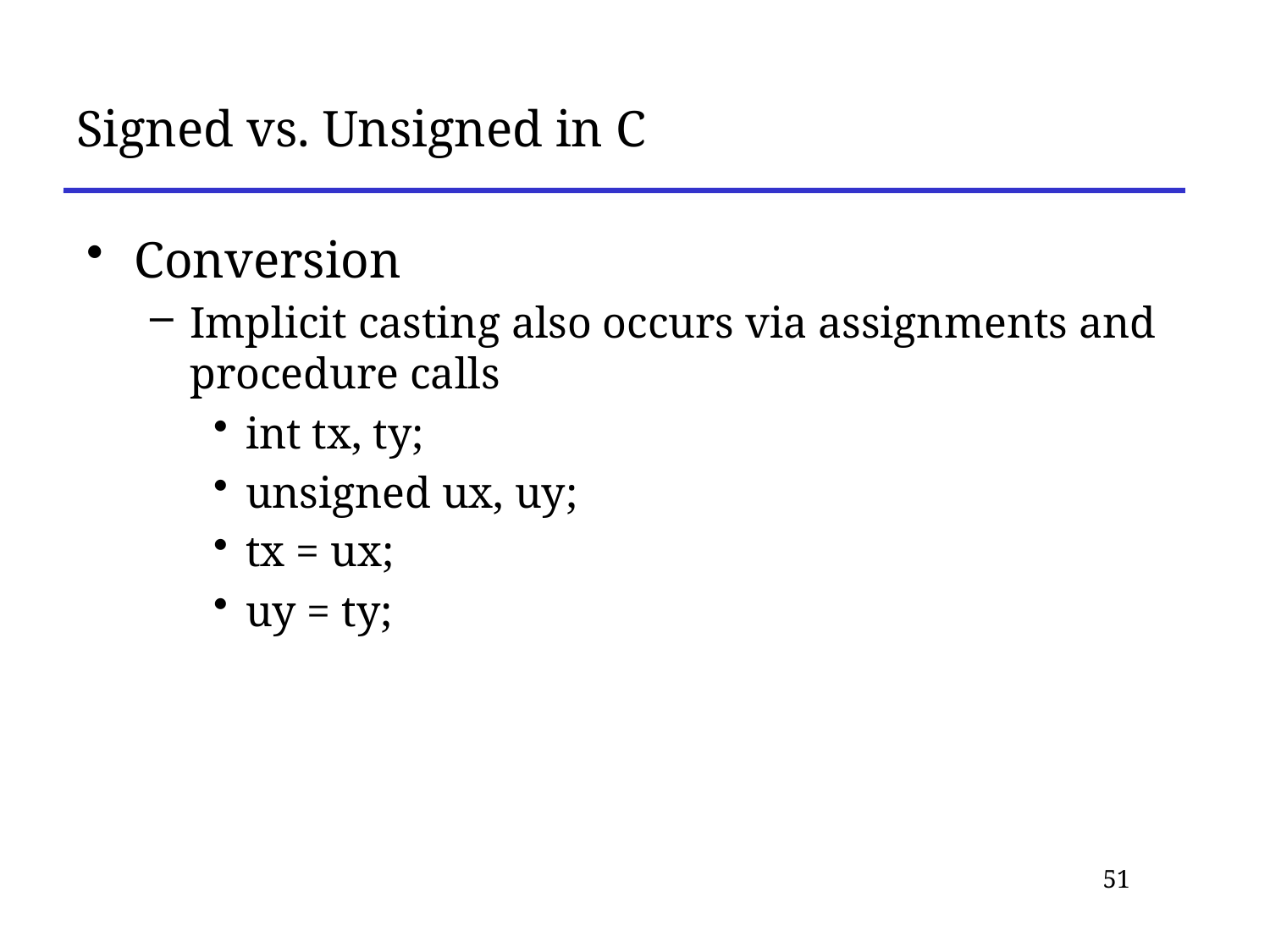

# Signed vs. Unsigned in C
Conversion
Implicit casting also occurs via assignments and procedure calls
int tx, ty;
unsigned ux, uy;
tx = ux;
uy = ty;
51